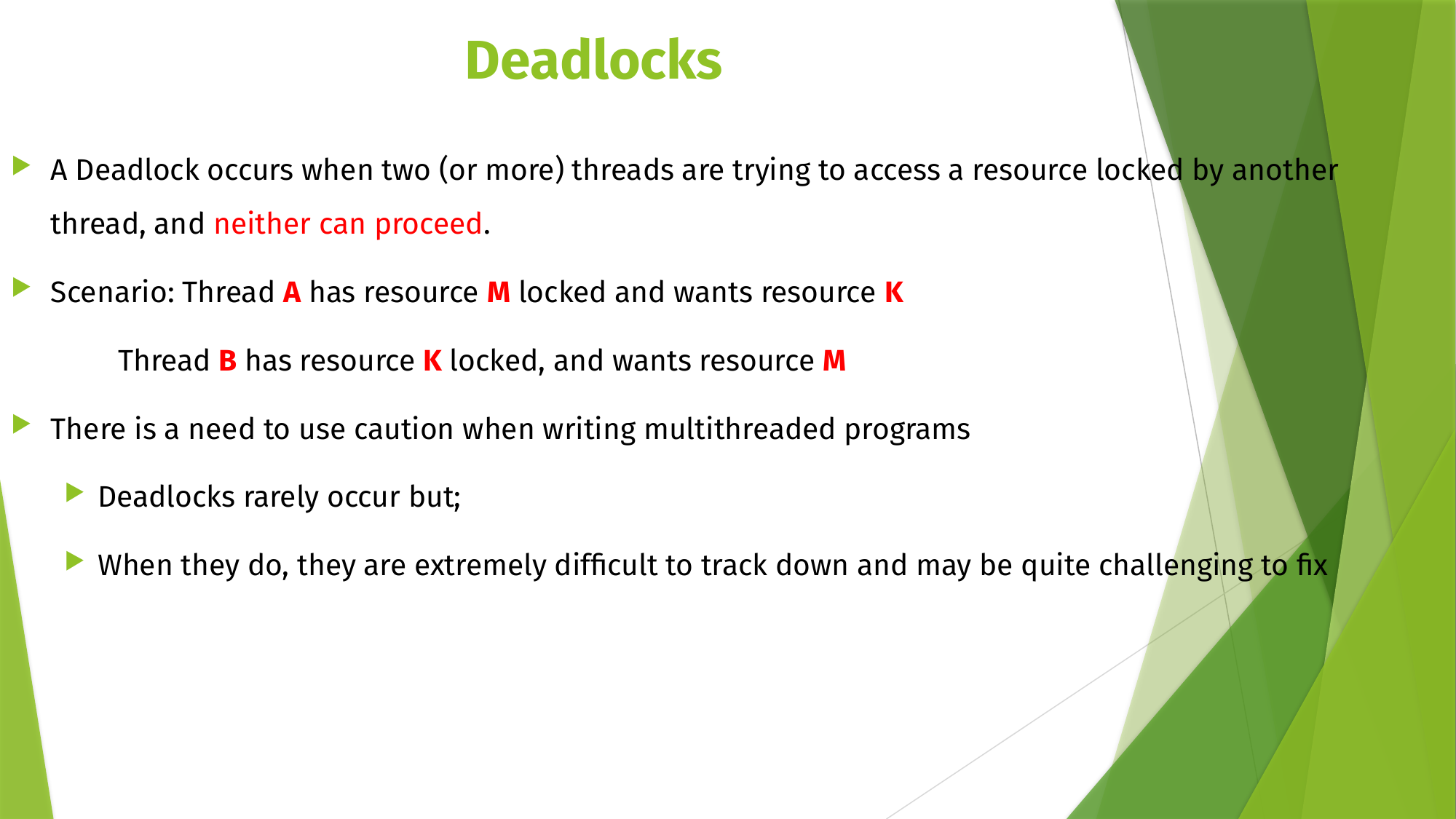

# Deadlocks
A Deadlock occurs when two (or more) threads are trying to access a resource locked by another thread, and neither can proceed.
Scenario: Thread A has resource M locked and wants resource K
			Thread B has resource K locked, and wants resource M
There is a need to use caution when writing multithreaded programs
Deadlocks rarely occur but;
When they do, they are extremely difficult to track down and may be quite challenging to fix